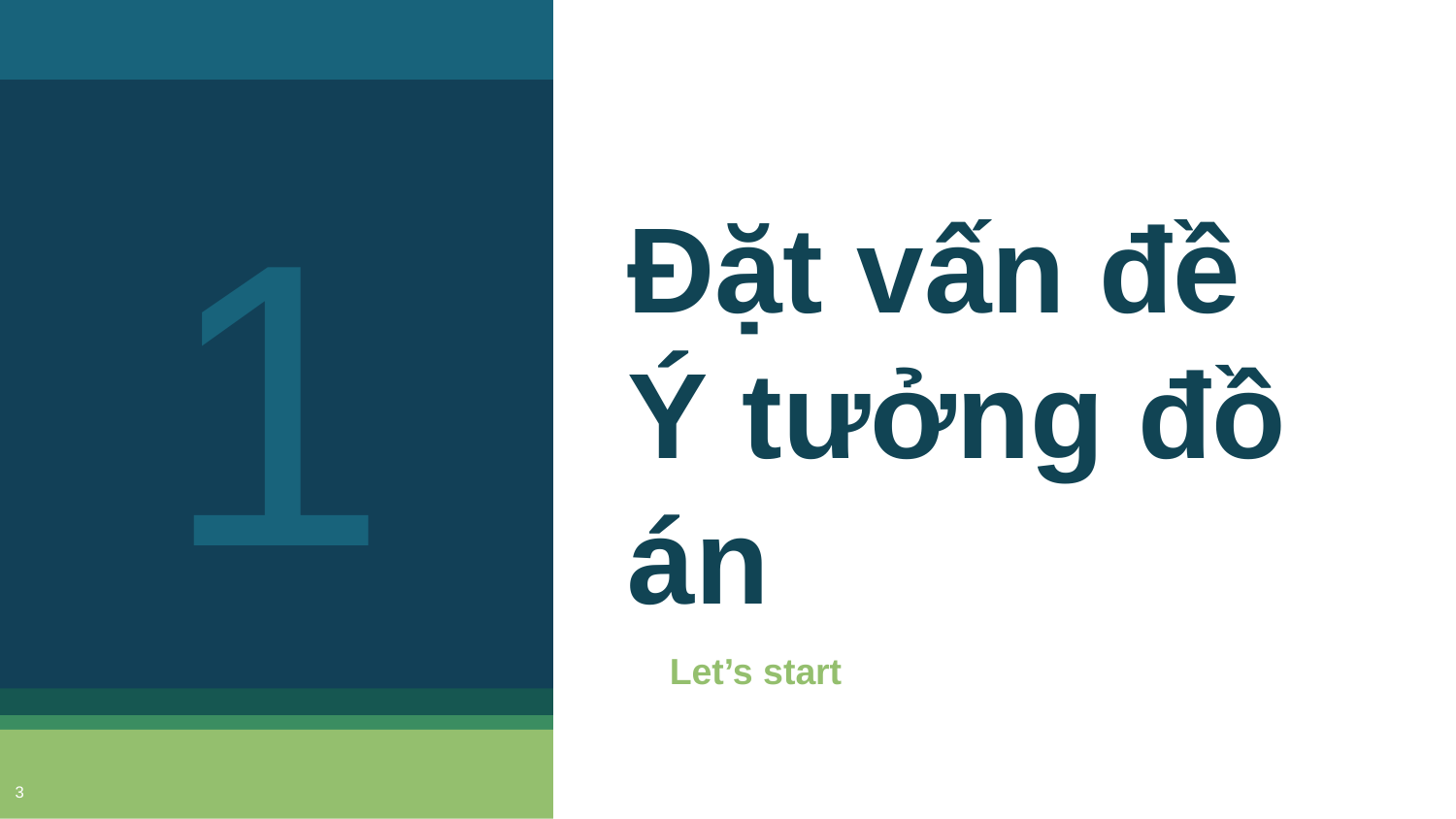

1
# Đặt vấn đề Ý tưởng đồ án
Let’s start
3